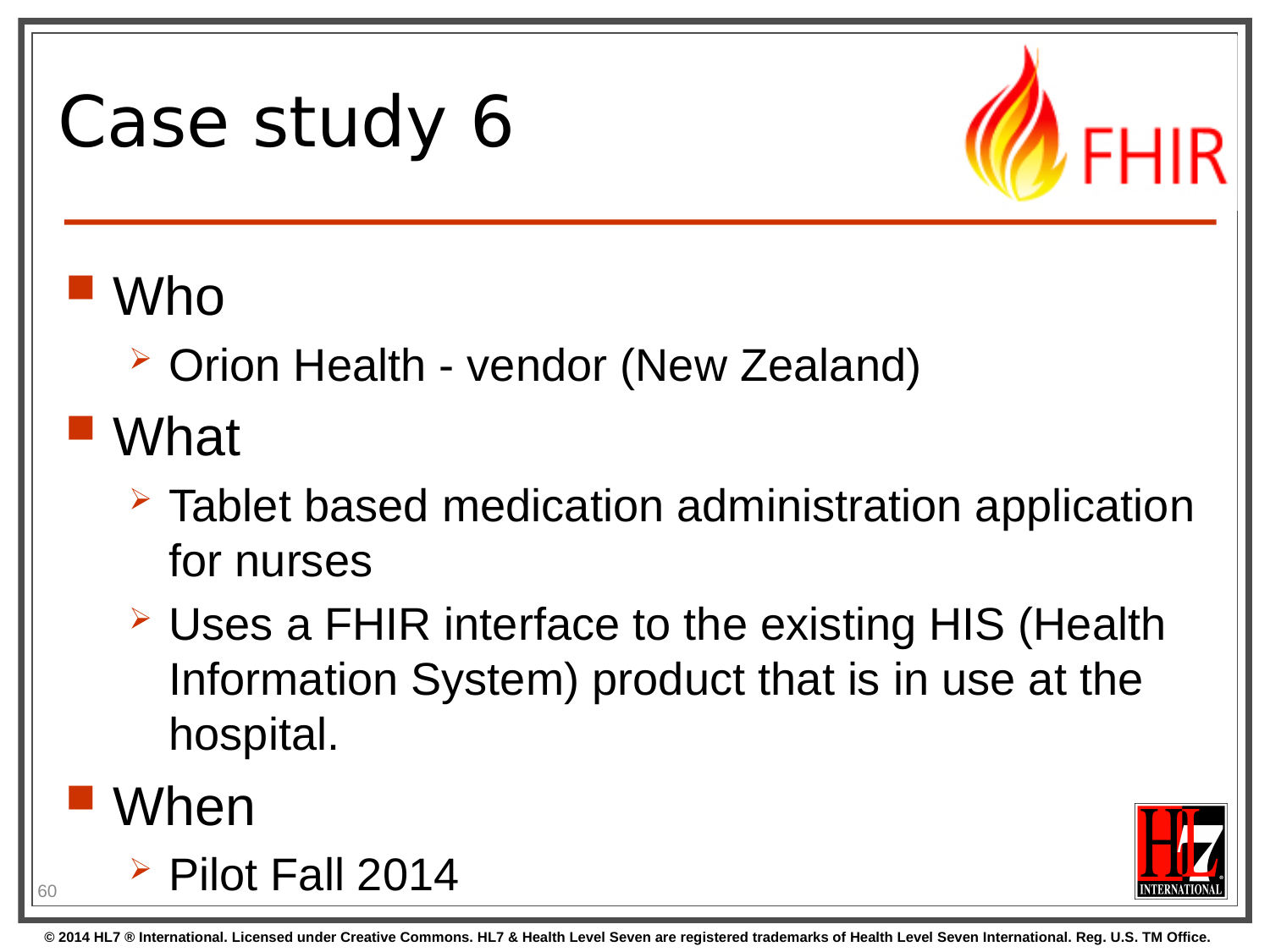

# Case study 6
Who
Orion Health - vendor (New Zealand)
What
Tablet based medication administration application for nurses
Uses a FHIR interface to the existing HIS (Health Information System) product that is in use at the hospital.
When
Pilot Fall 2014
60